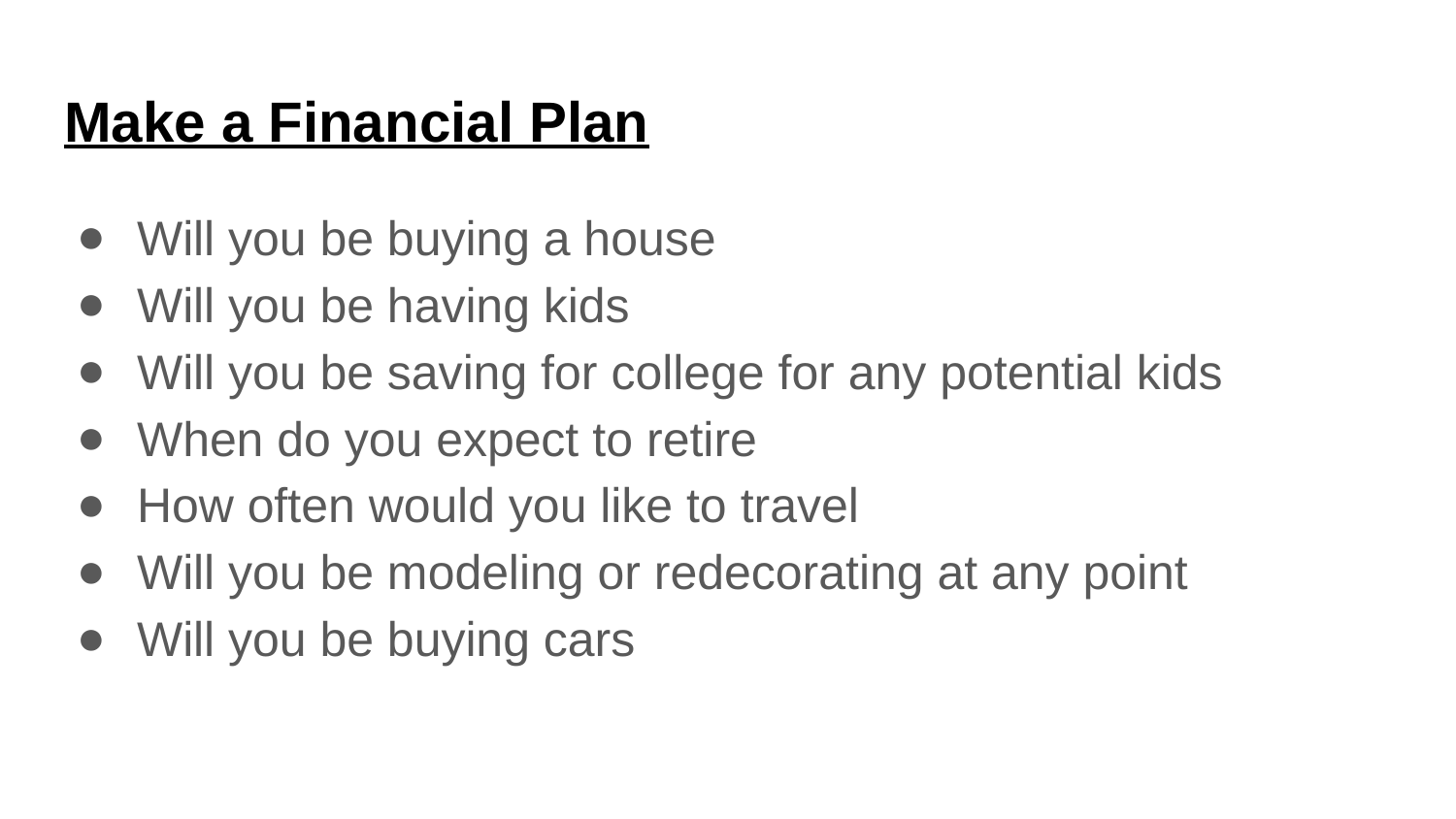

# Make a Financial Plan

Will you be buying a house
Will you be having kids
Will you be saving for college for any potential kids
When do you expect to retire
How often would you like to travel
Will you be modeling or redecorating at any point
Will you be buying cars